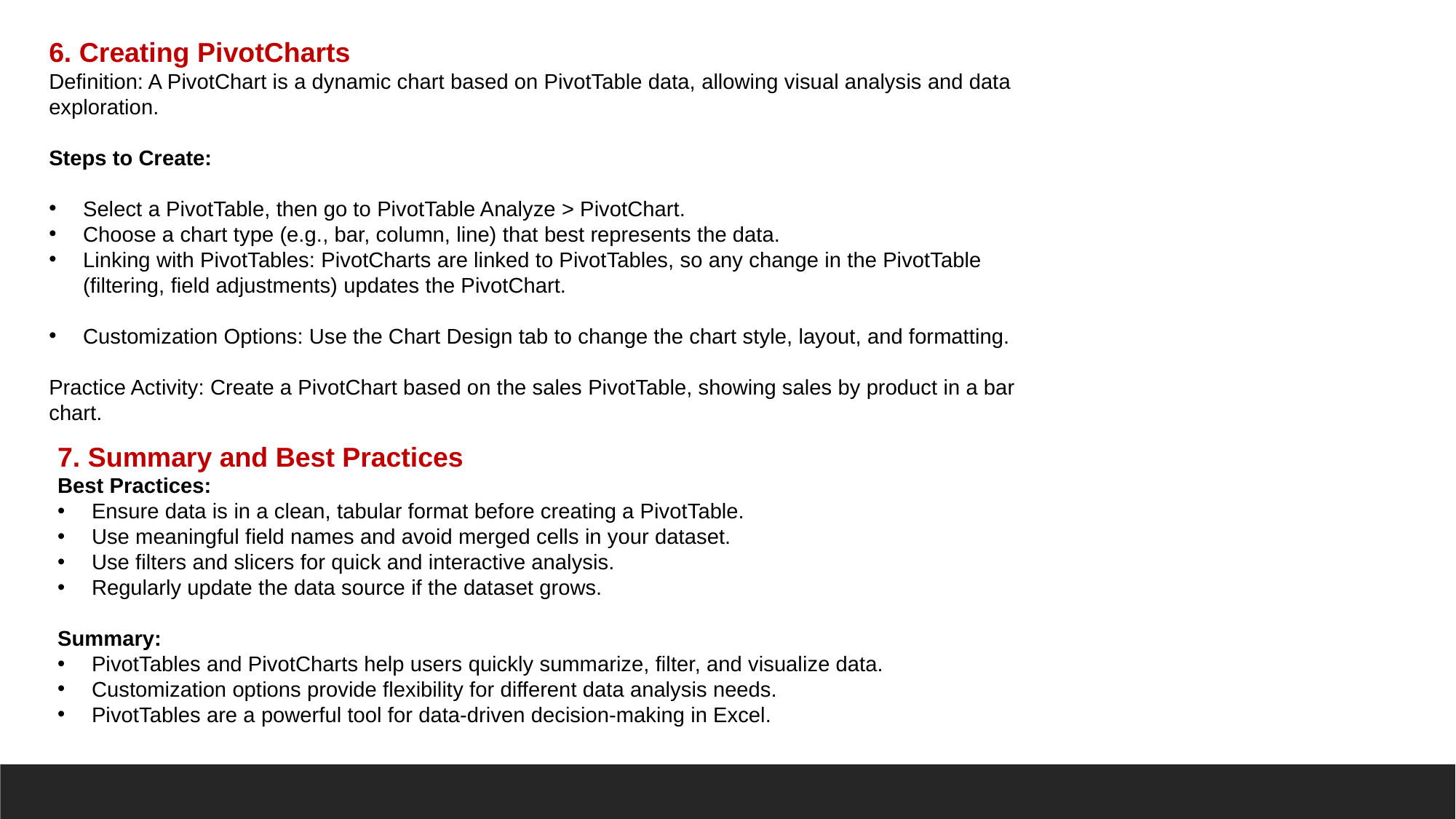

6. Creating PivotCharts
Definition: A PivotChart is a dynamic chart based on PivotTable data, allowing visual analysis and data exploration.

Steps to Create:

Select a PivotTable, then go to PivotTable Analyze > PivotChart.
Choose a chart type (e.g., bar, column, line) that best represents the data.
Linking with PivotTables: PivotCharts are linked to PivotTables, so any change in the PivotTable (filtering, field adjustments) updates the PivotChart.

Customization Options: Use the Chart Design tab to change the chart style, layout, and formatting.

Practice Activity: Create a PivotChart based on the sales PivotTable, showing sales by product in a bar chart.
7. Summary and Best Practices
Best Practices:
Ensure data is in a clean, tabular format before creating a PivotTable.
Use meaningful field names and avoid merged cells in your dataset.
Use filters and slicers for quick and interactive analysis.
Regularly update the data source if the dataset grows.

Summary:
PivotTables and PivotCharts help users quickly summarize, filter, and visualize data.
Customization options provide flexibility for different data analysis needs.
PivotTables are a powerful tool for data-driven decision-making in Excel.